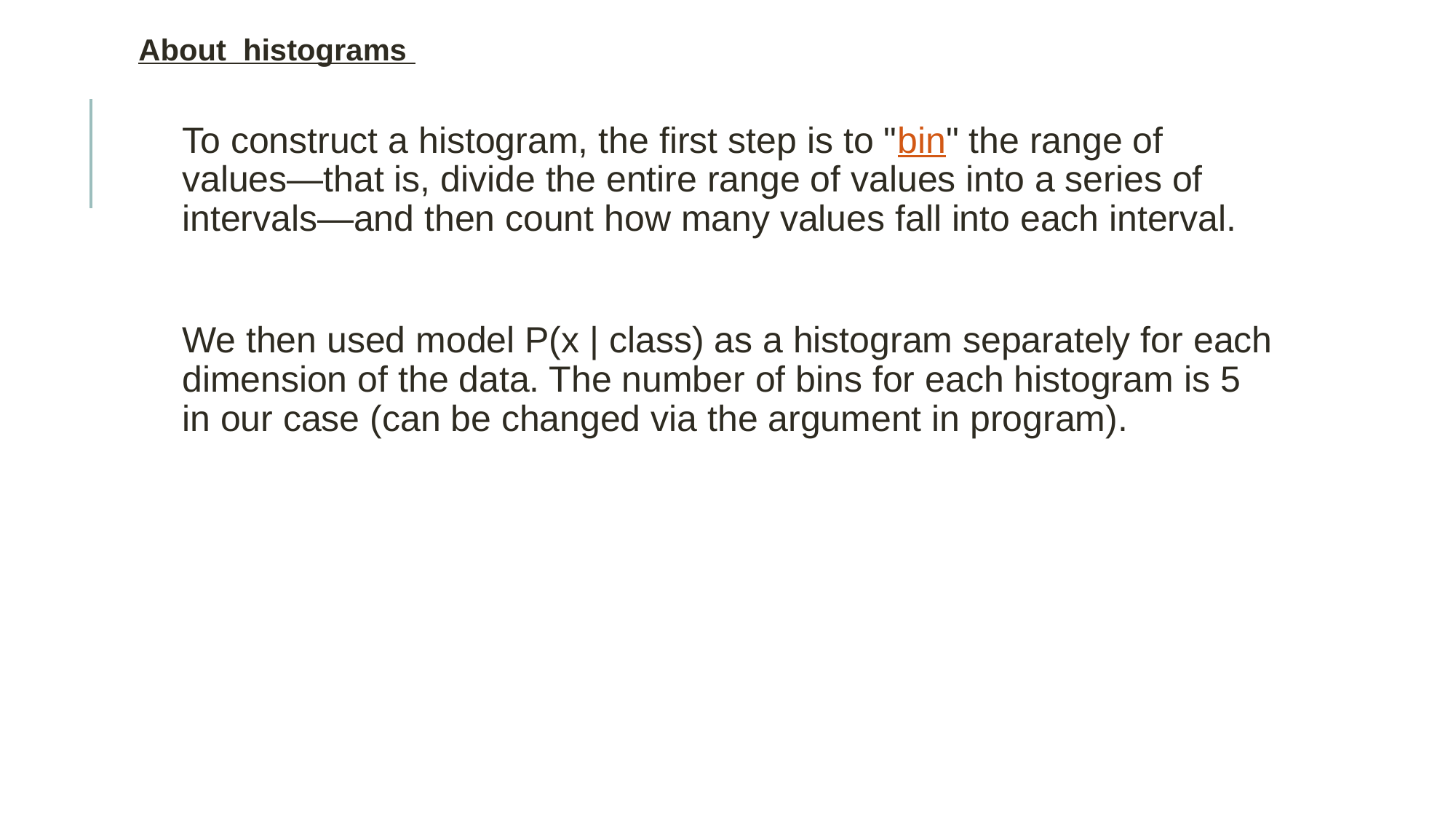

About  histograms

To construct a histogram, the first step is to "bin" the range of values—that is, divide the entire range of values into a series of intervals—and then count how many values fall into each interval.

We then used model P(x | class) as a histogram separately for each dimension of the data. The number of bins for each histogram is 5 in our case (can be changed via the argument in program).